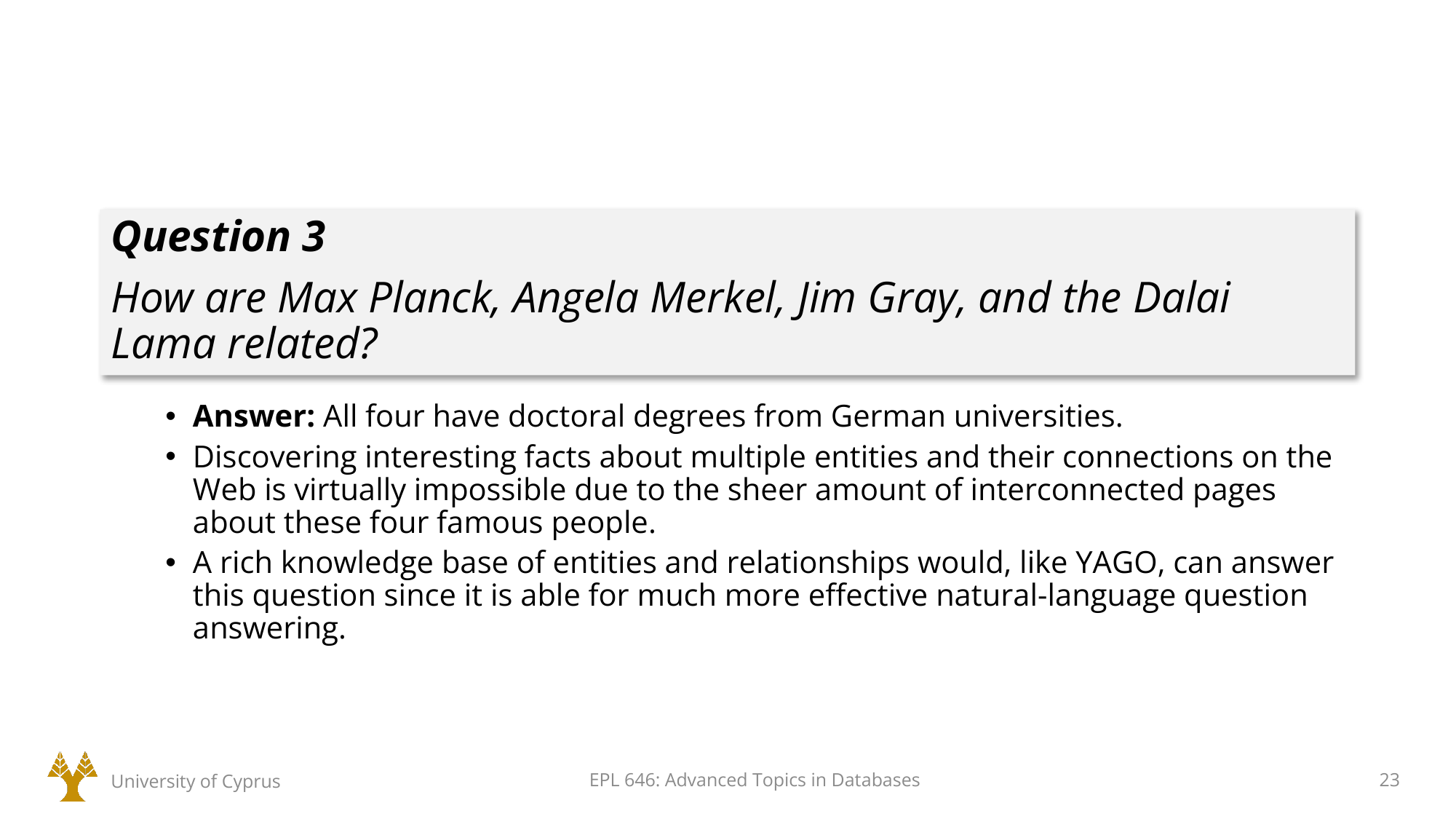

Question 3
How are Max Planck, Angela Merkel, Jim Gray, and the Dalai Lama related?
Answer: All four have doctoral degrees from German universities.
Discovering interesting facts about multiple entities and their connections on the Web is virtually impossible due to the sheer amount of interconnected pages about these four famous people.
A rich knowledge base of entities and relationships would, like YAGO, can answer this question since it is able for much more effective natural-language question answering.
University of Cyprus
EPL 646: Advanced Topics in Databases
23